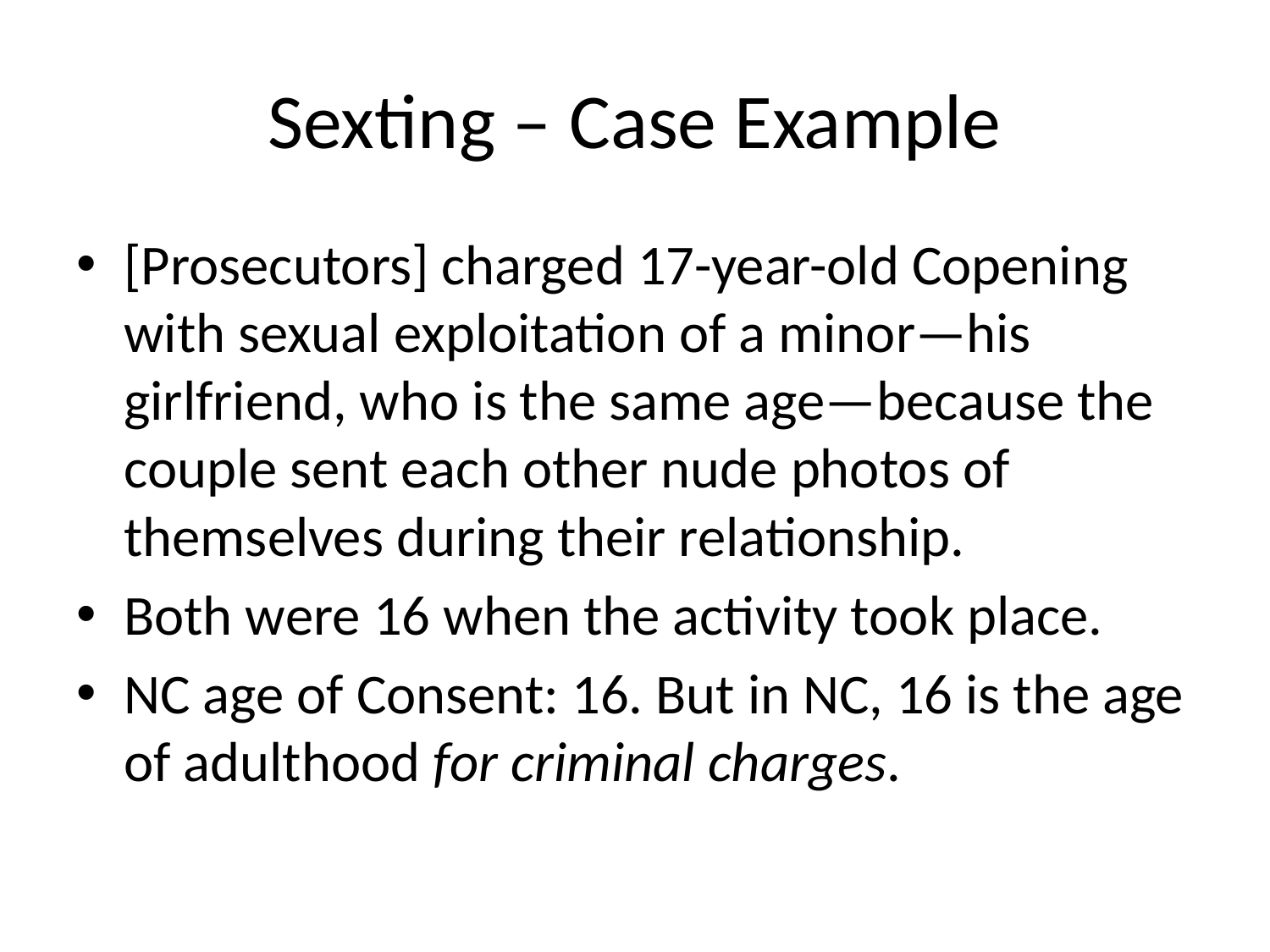

# Sexting – Case Example
[Prosecutors] charged 17-year-old Copening with sexual exploitation of a minor—his girlfriend, who is the same age—because the couple sent each other nude photos of themselves during their relationship.
Both were 16 when the activity took place.
NC age of Consent: 16. But in NC, 16 is the age of adulthood for criminal charges.